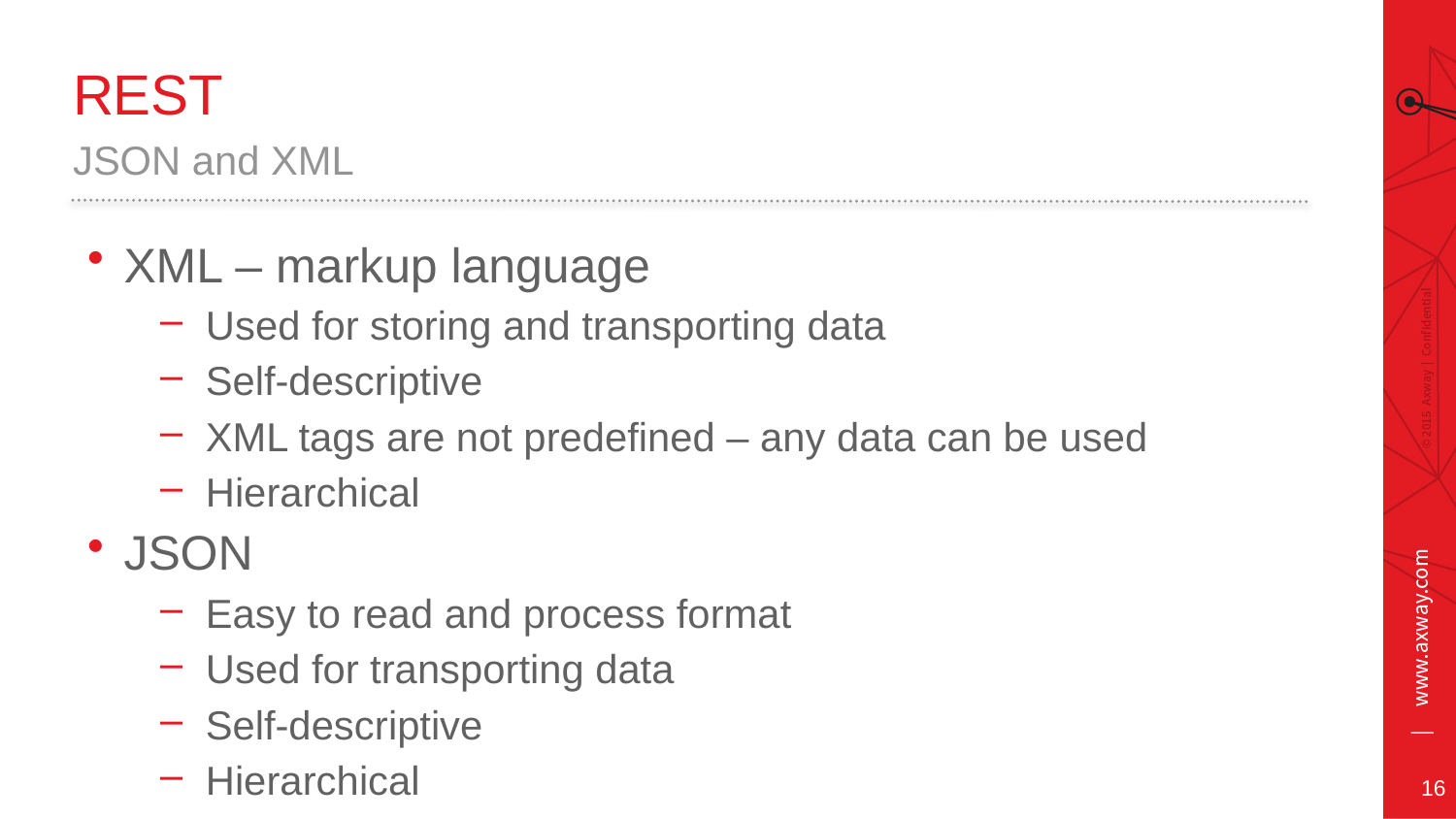

# REST
JSON and XML
XML – markup language
Used for storing and transporting data
Self-descriptive
XML tags are not predefined – any data can be used
Hierarchical
JSON
Easy to read and process format
Used for transporting data
Self-descriptive
Hierarchical

16